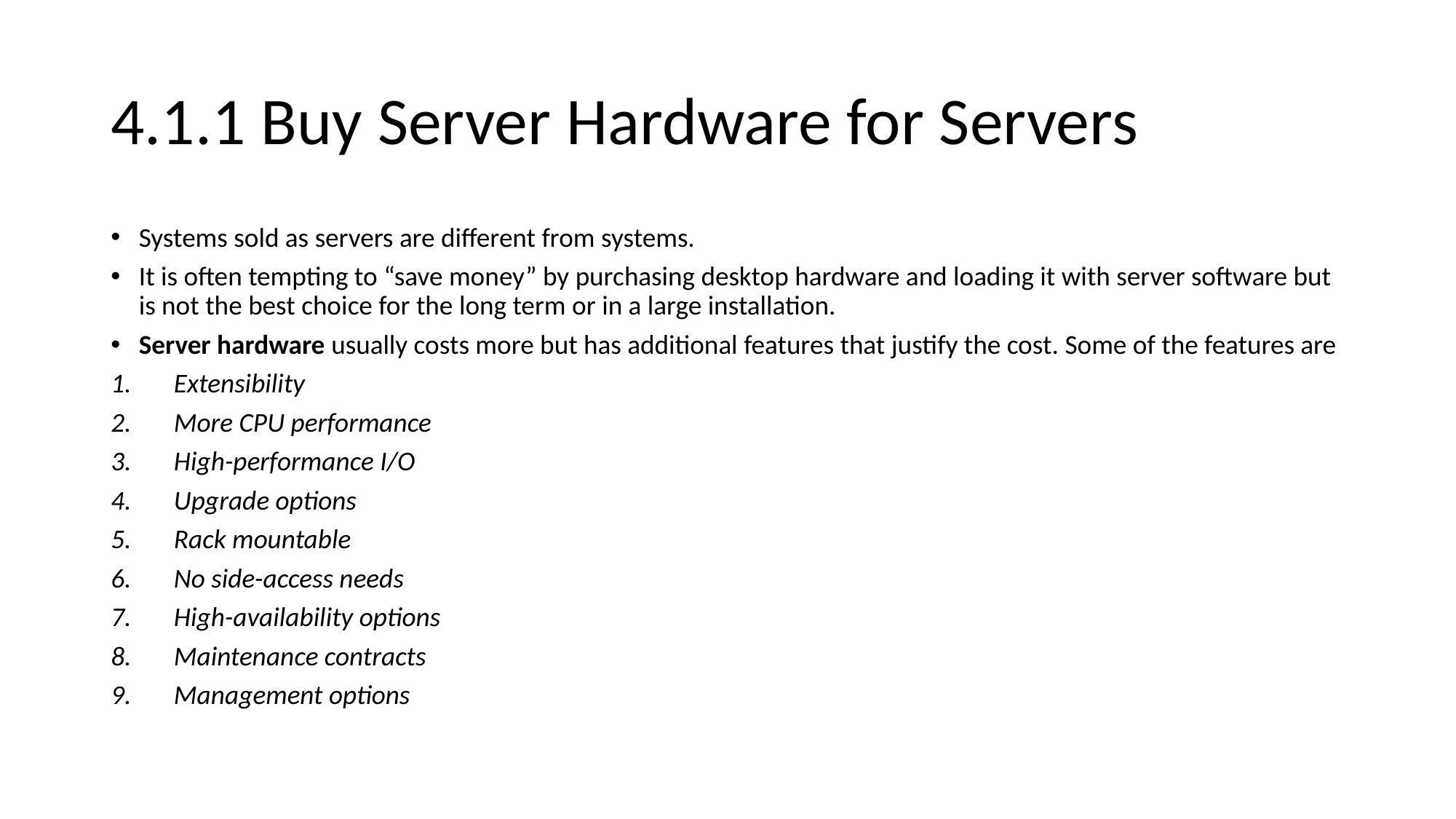

# 4.1.1 Buy Server Hardware for Servers
Systems sold as servers are different from systems.
It is often tempting to “save money” by purchasing desktop hardware and loading it with server software but is not the best choice for the long term or in a large installation.
Server hardware usually costs more but has additional features that justify the cost. Some of the features are
Extensibility
More CPU performance
High-performance I/O
Upgrade options
Rack mountable
No side-access needs
High-availability options
Maintenance contracts
Management options